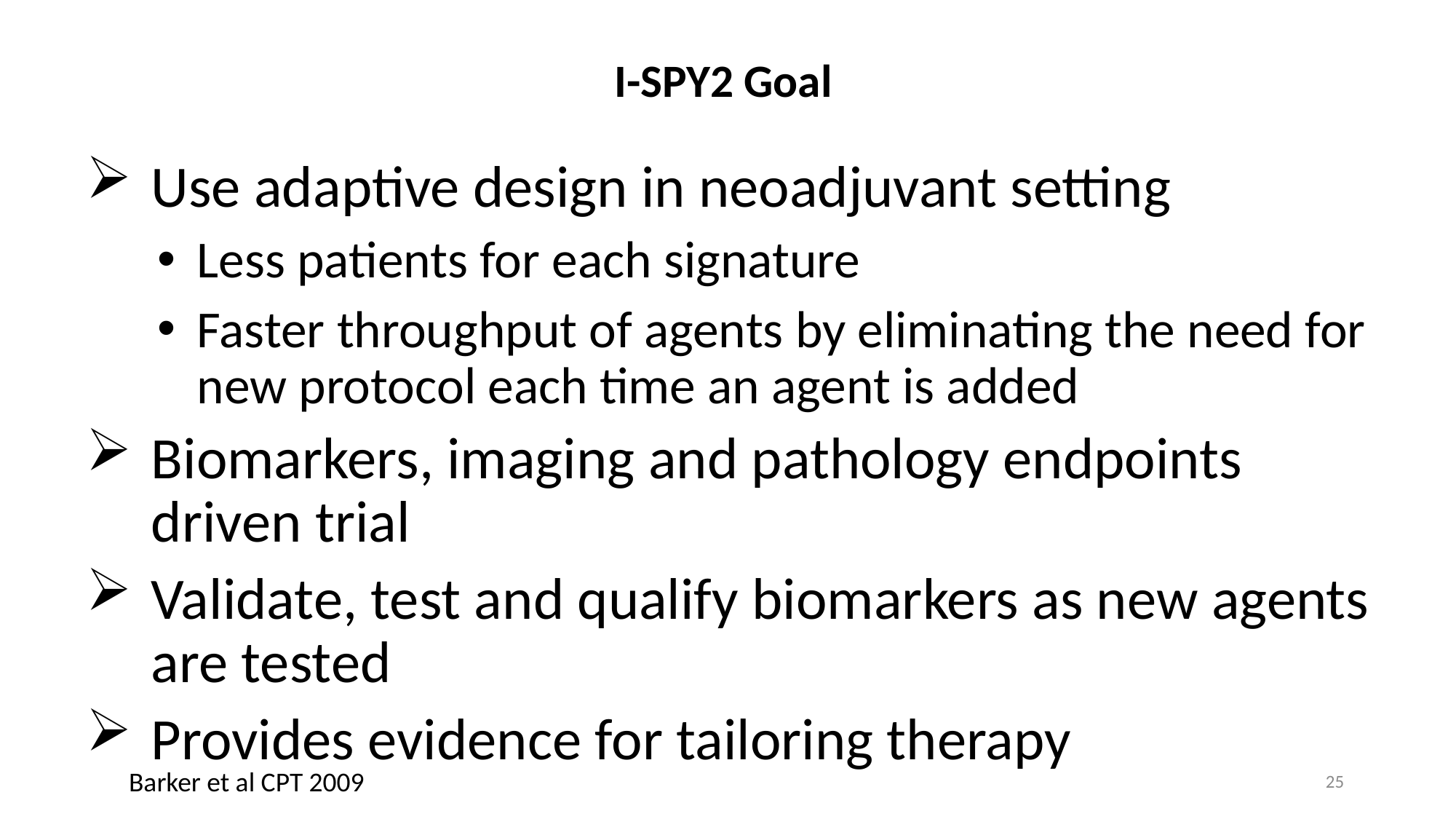

# I-SPY2 Goal
Use adaptive design in neoadjuvant setting
Less patients for each signature
Faster throughput of agents by eliminating the need for new protocol each time an agent is added
Biomarkers, imaging and pathology endpoints driven trial
Validate, test and qualify biomarkers as new agents are tested
Provides evidence for tailoring therapy
Barker et al CPT 2009
25